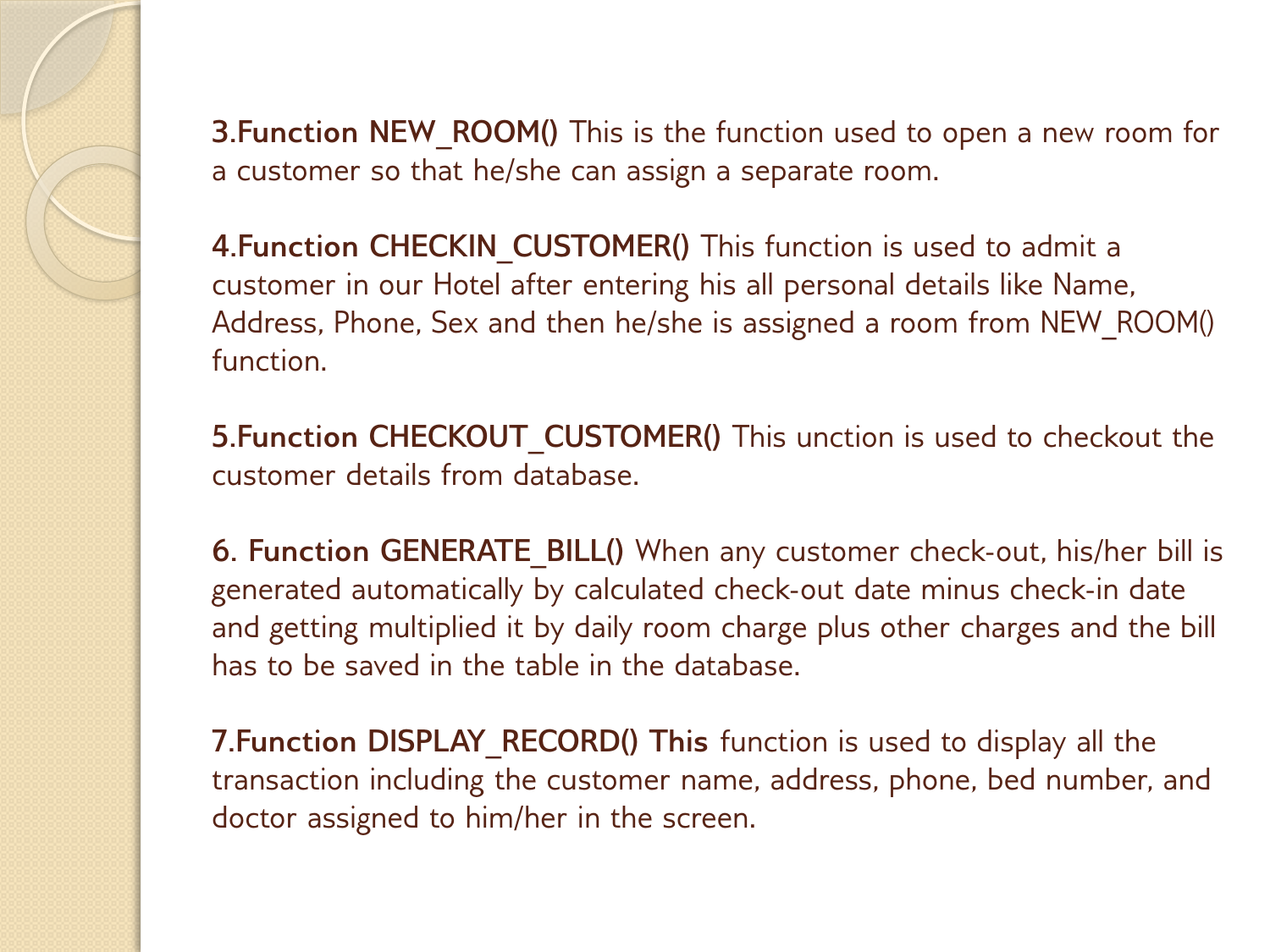

# 3.Function NEW_ROOM() This is the function used to open a new room for a customer so that he/she can assign a separate room. 4.Function CHECKIN_CUSTOMER() This function is used to admit a customer in our Hotel after entering his all personal details like Name, Address, Phone, Sex and then he/she is assigned a room from NEW_ROOM() function. 5.Function CHECKOUT_CUSTOMER() This unction is used to checkout the customer details from database. 6. Function GENERATE_BILL() When any customer check-out, his/her bill is generated automatically by calculated check-out date minus check-in date and getting multiplied it by daily room charge plus other charges and the bill has to be saved in the table in the database. 7.Function DISPLAY_RECORD() This function is used to display all the transaction including the customer name, address, phone, bed number, and doctor assigned to him/her in the screen.